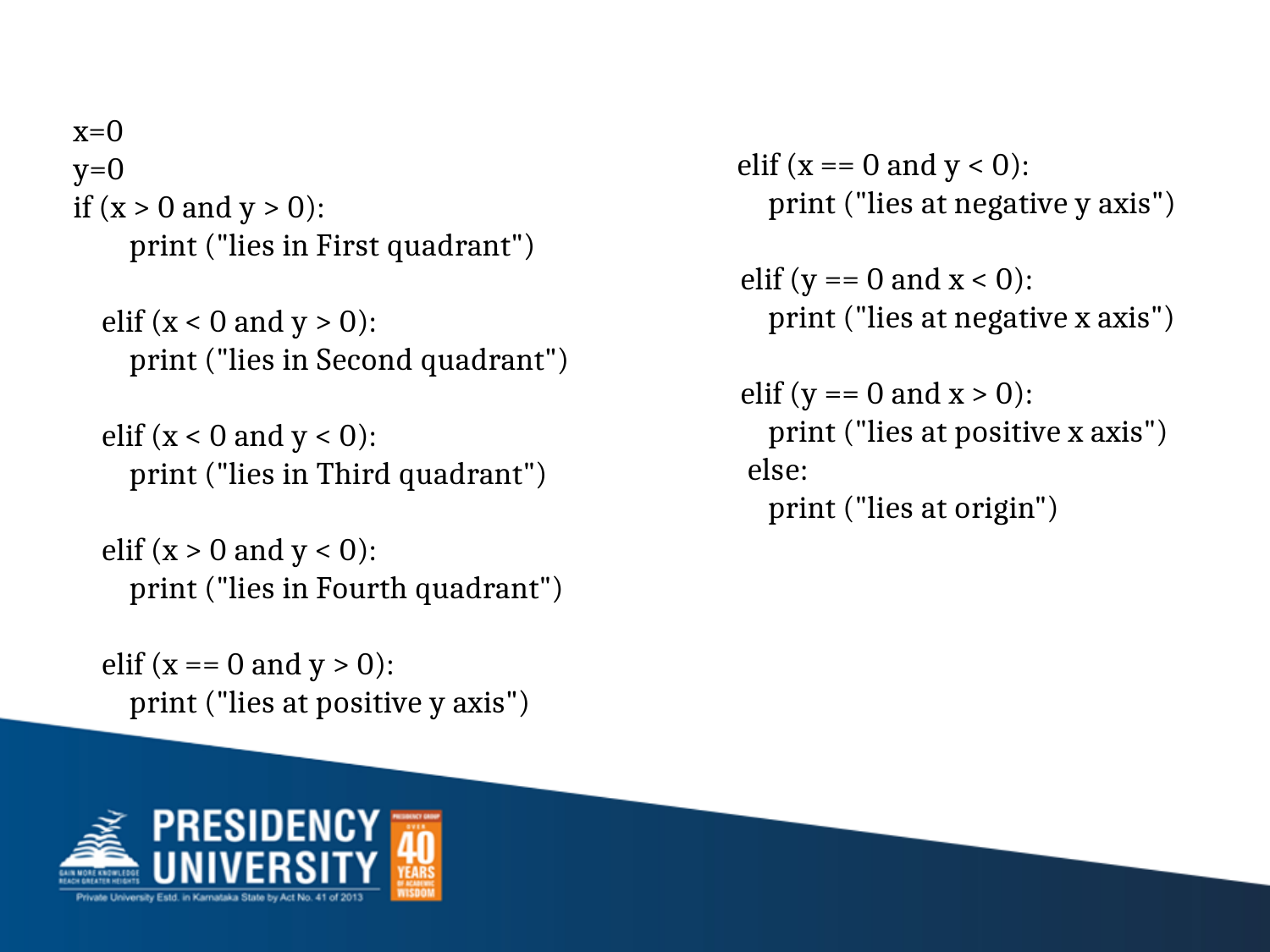

x=0
y=0
if (x > 0 and y > 0):
        print ("lies in First quadrant")

    elif (x < 0 and y > 0):
        print ("lies in Second quadrant")

    elif (x < 0 and y < 0):
        print ("lies in Third quadrant")

    elif (x > 0 and y < 0):
        print ("lies in Fourth quadrant")

    elif (x == 0 and y > 0):
        print ("lies at positive y axis")

    elif (x == 0 and y < 0):
        print ("lies at negative y axis")

    elif (y == 0 and x < 0):
        print ("lies at negative x axis")

    elif (y == 0 and x > 0):
        print ("lies at positive x axis")
     else:
        print ("lies at origin")